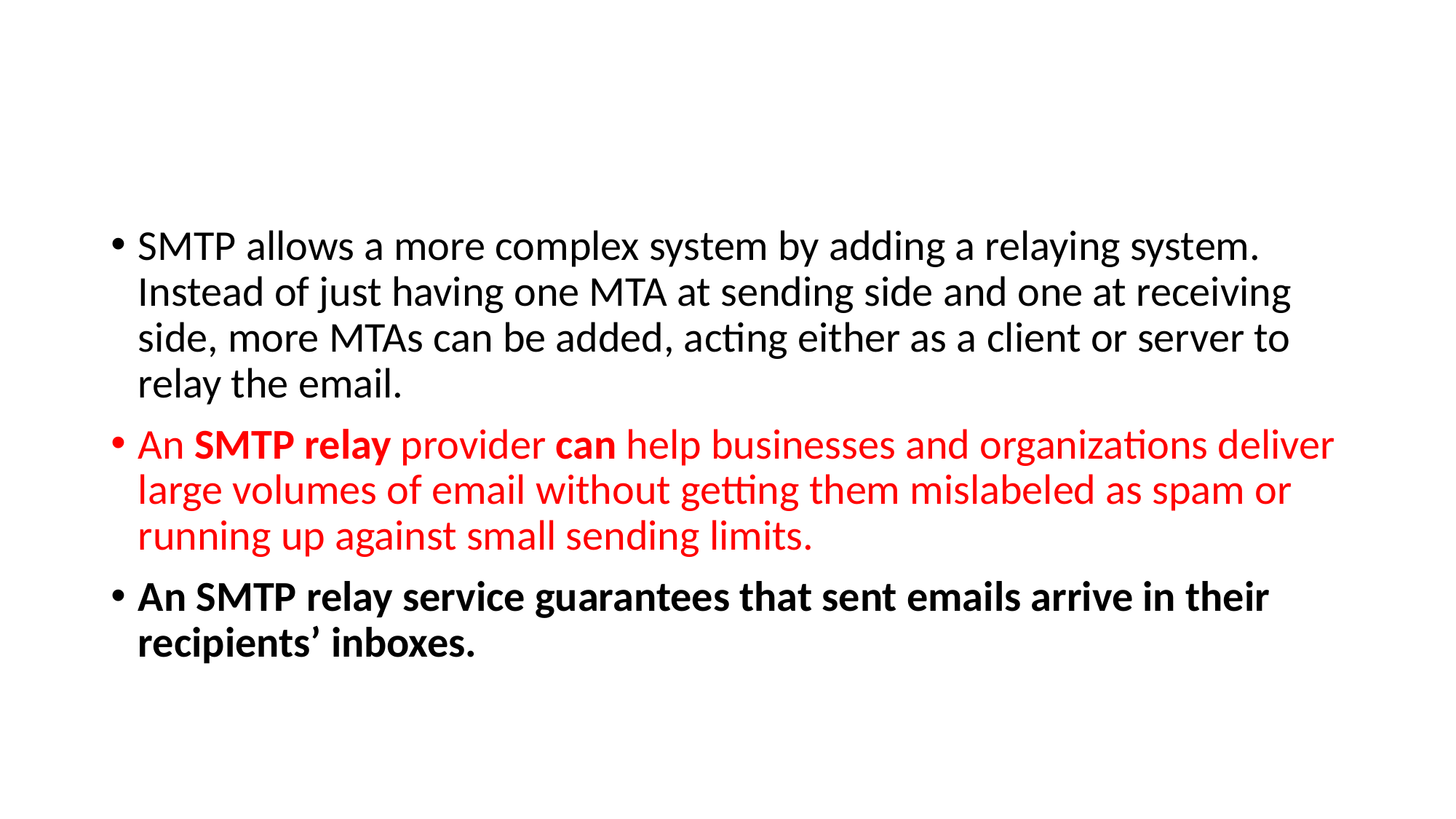

#
SMTP allows a more complex system by adding a relaying system. Instead of just having one MTA at sending side and one at receiving side, more MTAs can be added, acting either as a client or server to relay the email.
An SMTP relay provider can help businesses and organizations deliver large volumes of email without getting them mislabeled as spam or running up against small sending limits.
An SMTP relay service guarantees that sent emails arrive in their recipients’ inboxes.